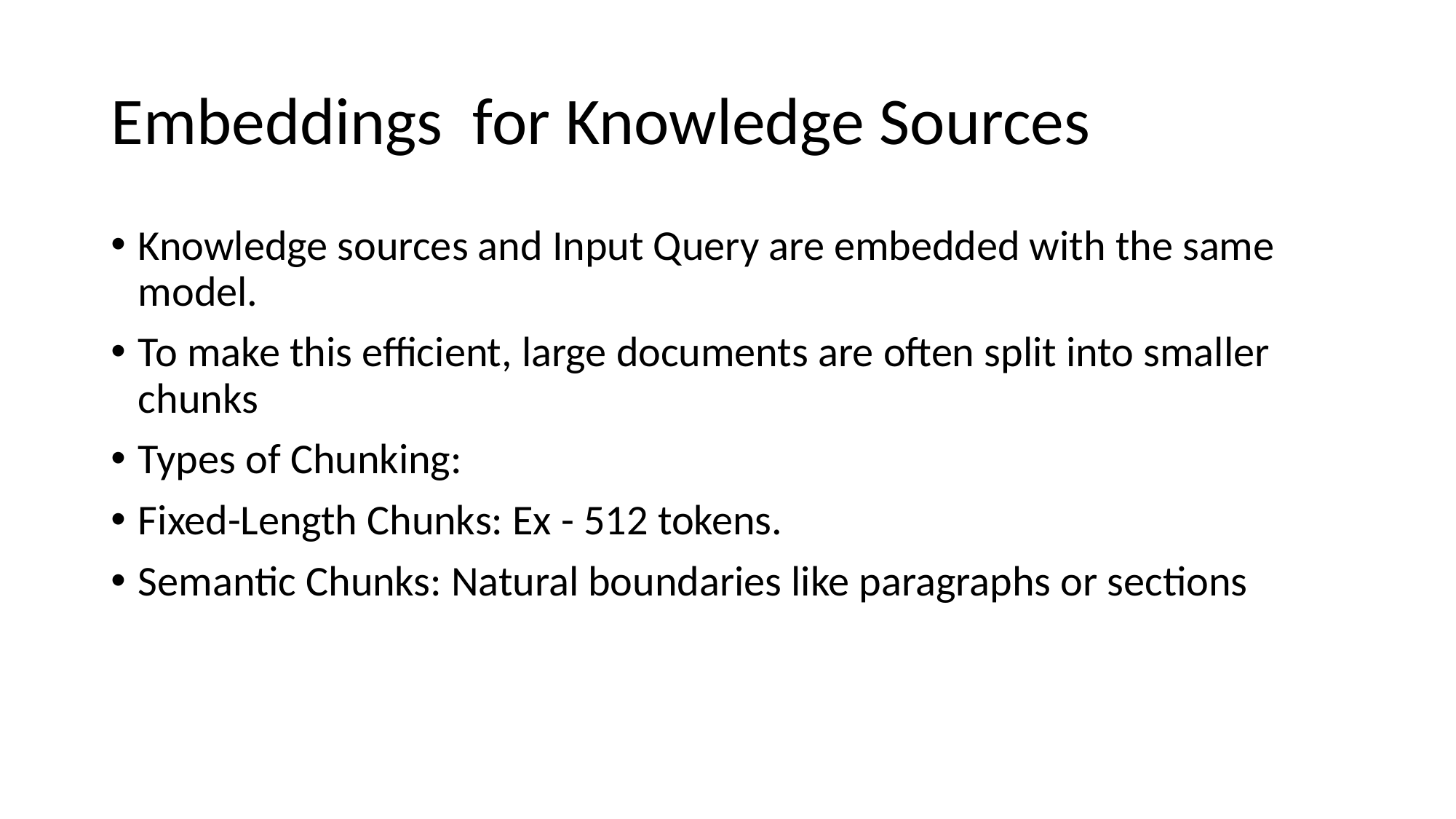

# Embeddings  for Knowledge Sources
Knowledge sources and Input Query are embedded with the same model.
To make this efficient, large documents are often split into smaller chunks
Types of Chunking:
Fixed-Length Chunks: Ex - 512 tokens.
Semantic Chunks: Natural boundaries like paragraphs or sections